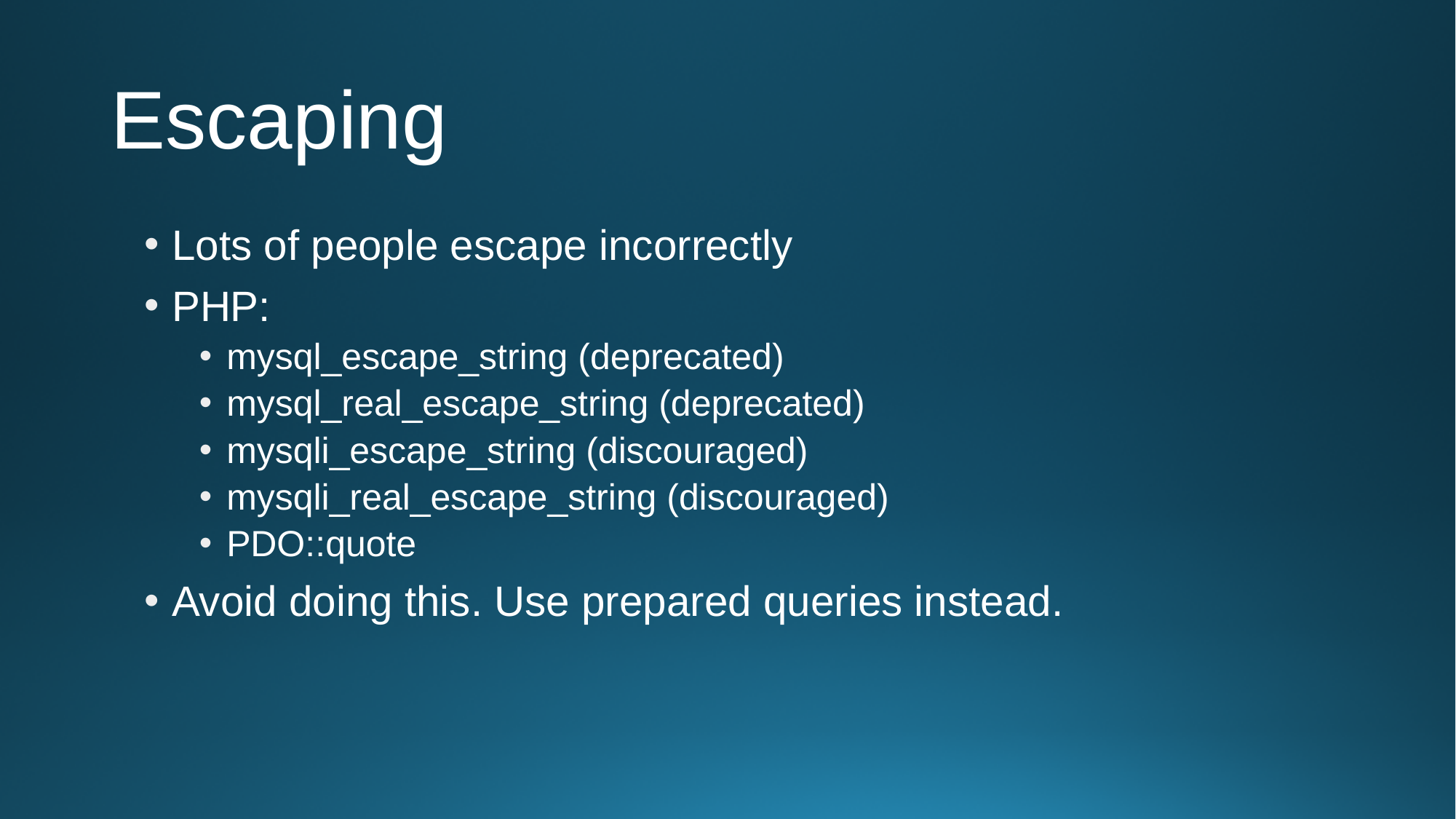

# Escaping
Lots of people escape incorrectly
PHP:
mysql_escape_string (deprecated)
mysql_real_escape_string (deprecated)
mysqli_escape_string (discouraged)
mysqli_real_escape_string (discouraged)
PDO::quote
Avoid doing this. Use prepared queries instead.